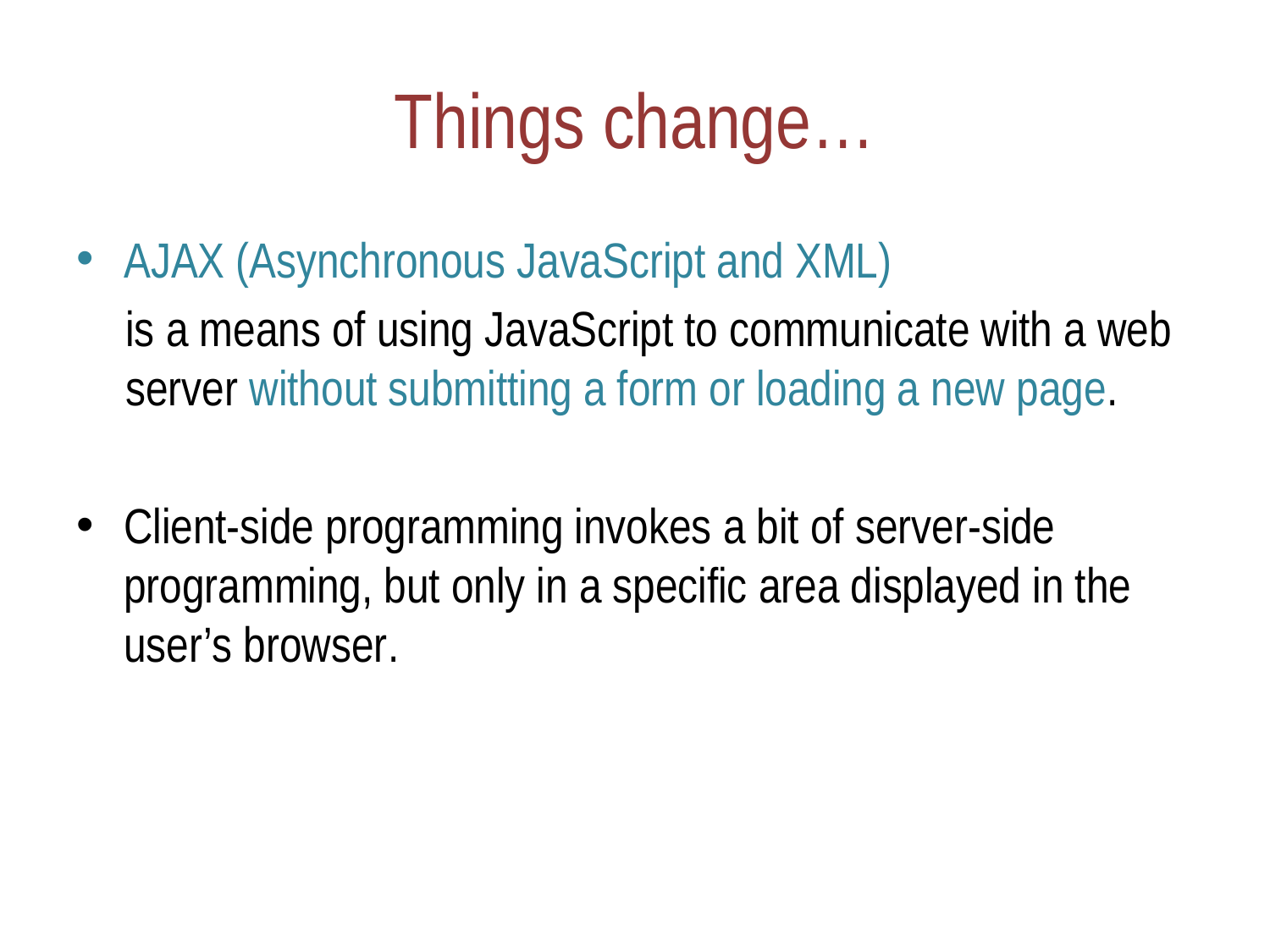

# Things change…
AJAX (Asynchronous JavaScript and XML)
is a means of using JavaScript to communicate with a web server without submitting a form or loading a new page.

Client-side programming invokes a bit of server-side programming, but only in a specific area displayed in the user’s browser.